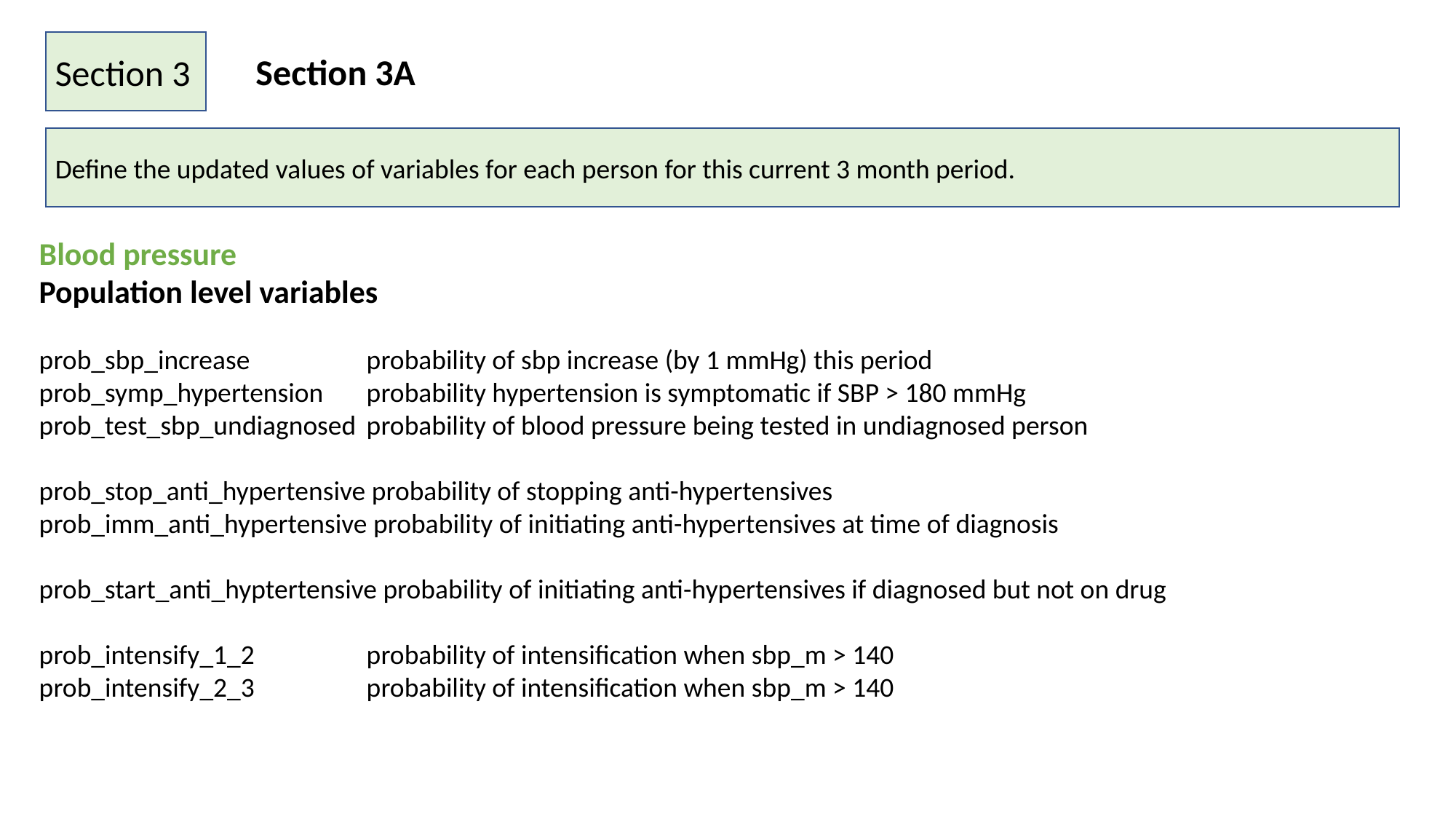

Section 3
Section 3A
Define the updated values of variables for each person for this current 3 month period.
Blood pressure
Population level variables

prob_sbp_increase 		probability of sbp increase (by 1 mmHg) this period
prob_symp_hypertension 	probability hypertension is symptomatic if SBP > 180 mmHg
prob_test_sbp_undiagnosed 	probability of blood pressure being tested in undiagnosed person

prob_stop_anti_hypertensive probability of stopping anti-hypertensives
prob_imm_anti_hypertensive probability of initiating anti-hypertensives at time of diagnosis

prob_start_anti_hyptertensive probability of initiating anti-hypertensives if diagnosed but not on drug

prob_intensify_1_2 	probability of intensification when sbp_m > 140
prob_intensify_2_3 	probability of intensification when sbp_m > 140